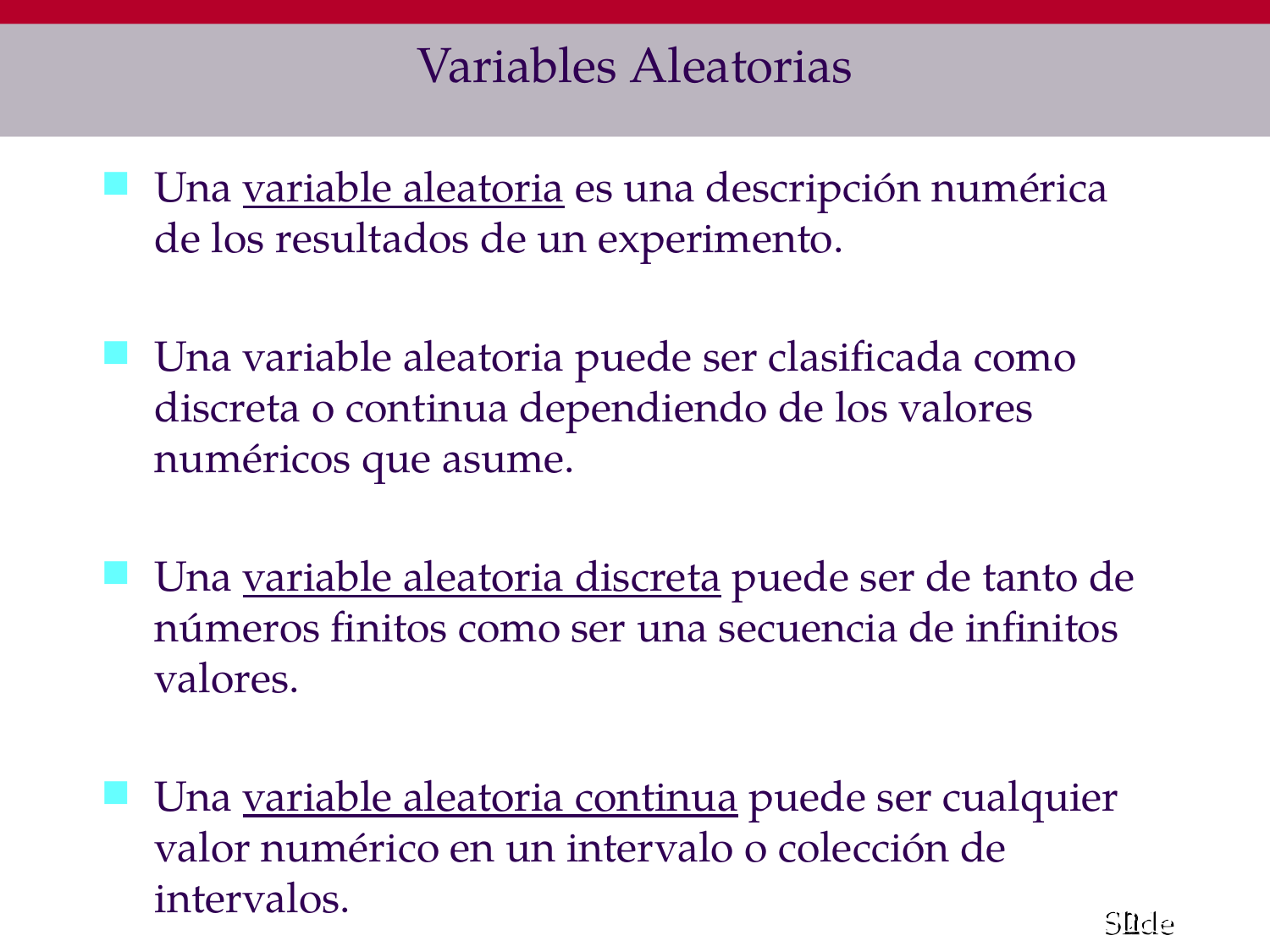

# Variables Aleatorias
Una variable aleatoria es una descripción numérica de los resultados de un experimento.

Una variable aleatoria puede ser clasificada como discreta o continua dependiendo de los valores numéricos que asume.

Una variable aleatoria discreta puede ser de tanto de números finitos como ser una secuencia de infinitos valores.

Una variable aleatoria continua puede ser cualquier valor numérico en un intervalo o colección de intervalos.